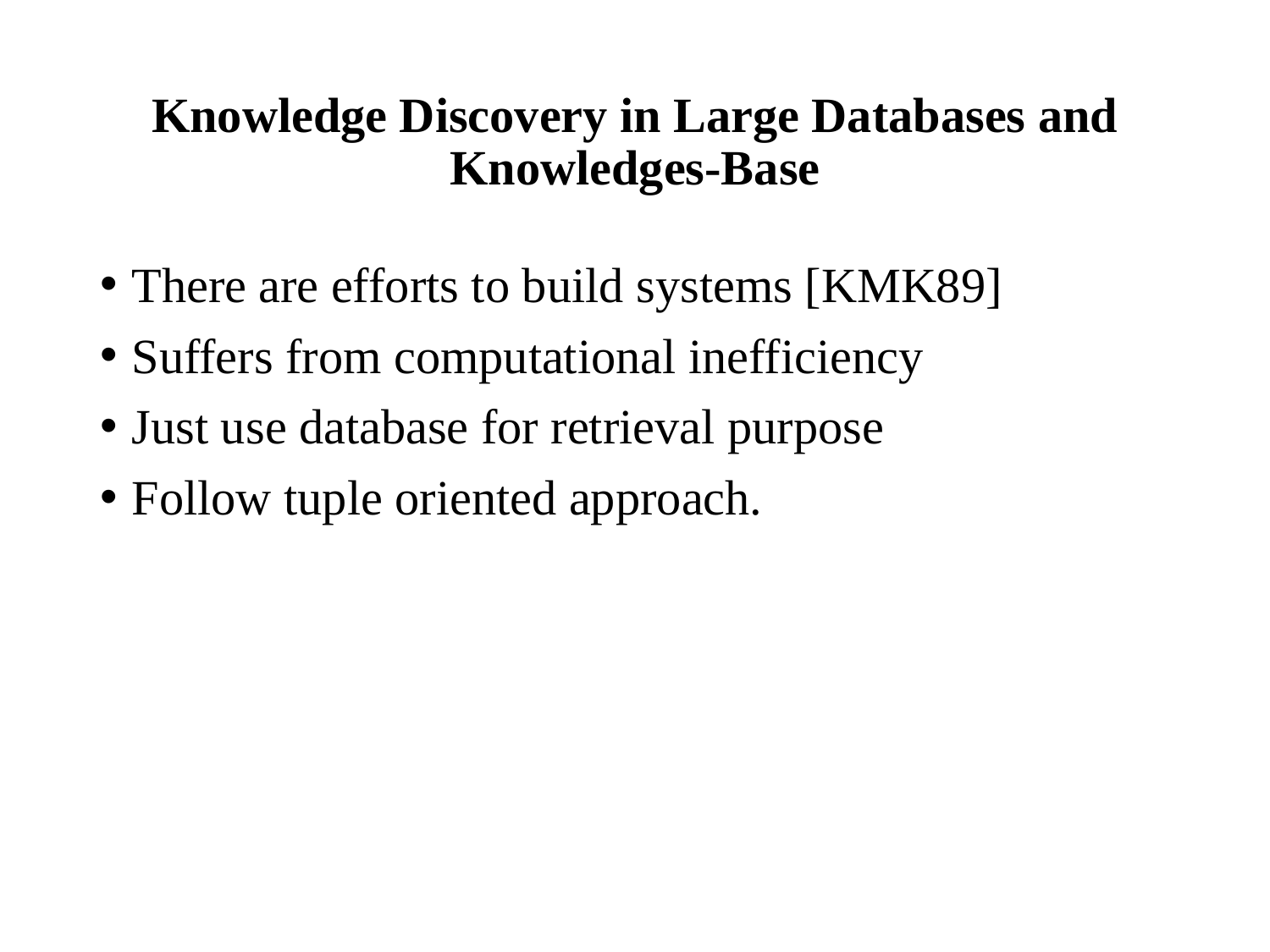

# Knowledge Discovery in Large Databases and Knowledges-Base
There are efforts to build systems [KMK89]
Suffers from computational inefficiency
Just use database for retrieval purpose
Follow tuple oriented approach.